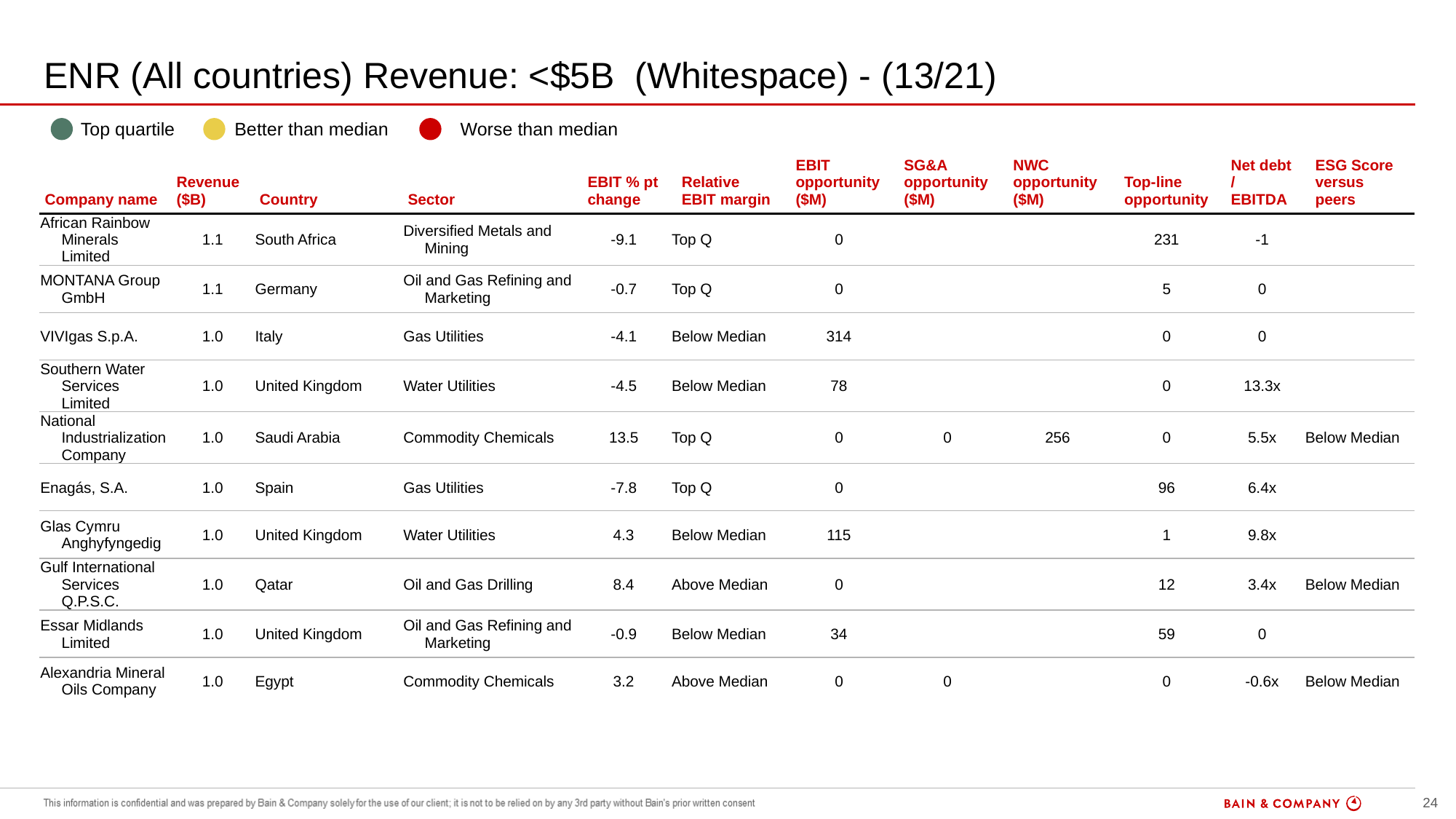

# ENR (All countries) Revenue: <$5B  (Whitespace) - (13/21)
|  | Top quartile |  | Better than median |  | Worse than median |
| --- | --- | --- | --- | --- | --- |
| Company name | Revenue ($B) | Country | Sector | EBIT % pt change | Relative EBIT margin | EBIT opportunity ($M) | SG&A opportunity ($M) | NWC opportunity ($M) | Top-line opportunity | Net debt / EBITDA | ESG Score versus peers |
| --- | --- | --- | --- | --- | --- | --- | --- | --- | --- | --- | --- |
| African Rainbow Minerals Limited | 1.1 | South Africa | Diversified Metals and Mining | -9.1 | Top Q | 0 |  |  | 231 | -1 |  |
| MONTANA Group GmbH | 1.1 | Germany | Oil and Gas Refining and Marketing | -0.7 | Top Q | 0 |  |  | 5 | 0 |  |
| VIVIgas S.p.A. | 1.0 | Italy | Gas Utilities | -4.1 | Below Median | 314 |  |  | 0 | 0 |  |
| Southern Water Services Limited | 1.0 | United Kingdom | Water Utilities | -4.5 | Below Median | 78 |  |  | 0 | 13.3x |  |
| National Industrialization Company | 1.0 | Saudi Arabia | Commodity Chemicals | 13.5 | Top Q | 0 | 0 | 256 | 0 | 5.5x | Below Median |
| Enagás, S.A. | 1.0 | Spain | Gas Utilities | -7.8 | Top Q | 0 |  |  | 96 | 6.4x |  |
| Glas Cymru Anghyfyngedig | 1.0 | United Kingdom | Water Utilities | 4.3 | Below Median | 115 |  |  | 1 | 9.8x |  |
| Gulf International Services Q.P.S.C. | 1.0 | Qatar | Oil and Gas Drilling | 8.4 | Above Median | 0 |  |  | 12 | 3.4x | Below Median |
| Essar Midlands Limited | 1.0 | United Kingdom | Oil and Gas Refining and Marketing | -0.9 | Below Median | 34 |  |  | 59 | 0 |  |
| Alexandria Mineral Oils Company | 1.0 | Egypt | Commodity Chemicals | 3.2 | Above Median | 0 | 0 |  | 0 | -0.6x | Below Median |